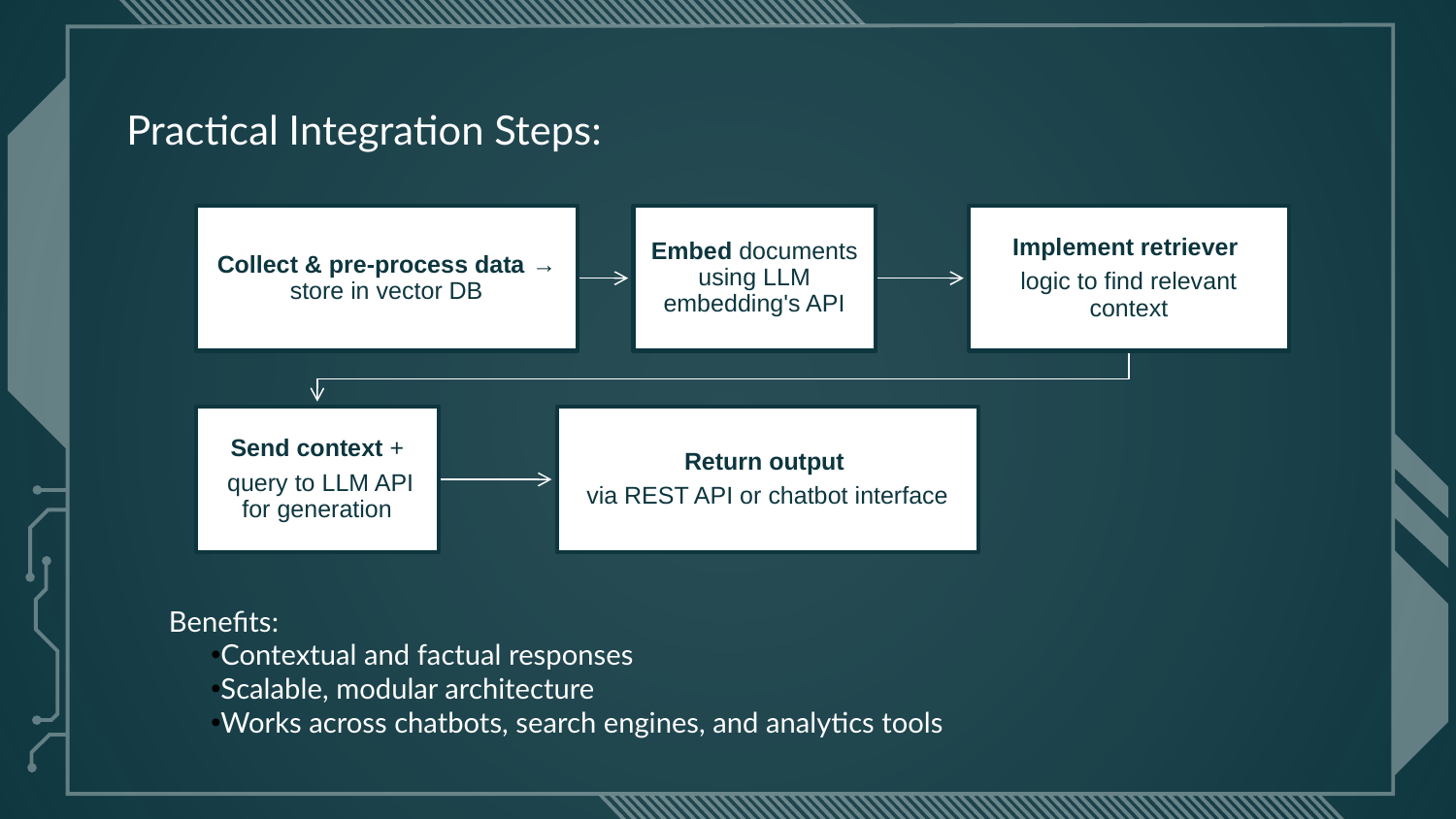

Practical Integration Steps:

Collect & pre-process data → store in vector DB

Embed documents using LLM embedding's API

Implement retriever
logic to find relevant context

Send context +
 query to LLM API for generation
Return output
via REST API or chatbot interface
Benefits:
Contextual and factual responses
Scalable, modular architecture
Works across chatbots, search engines, and analytics tools